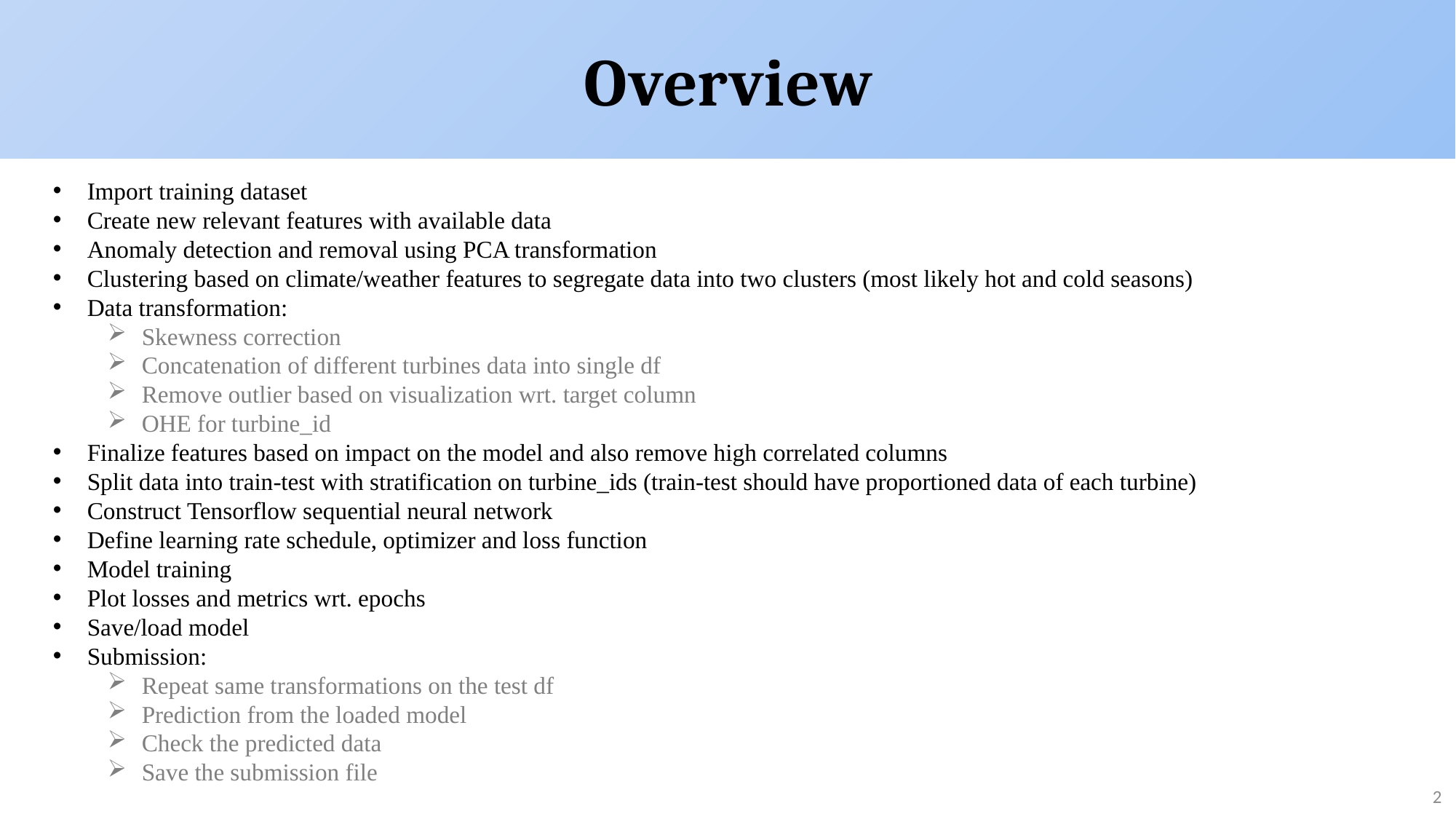

Overview
Import training dataset
Create new relevant features with available data
Anomaly detection and removal using PCA transformation
Clustering based on climate/weather features to segregate data into two clusters (most likely hot and cold seasons)
Data transformation:
Skewness correction
Concatenation of different turbines data into single df
Remove outlier based on visualization wrt. target column
OHE for turbine_id
Finalize features based on impact on the model and also remove high correlated columns
Split data into train-test with stratification on turbine_ids (train-test should have proportioned data of each turbine)
Construct Tensorflow sequential neural network
Define learning rate schedule, optimizer and loss function
Model training
Plot losses and metrics wrt. epochs
Save/load model
Submission:
Repeat same transformations on the test df
Prediction from the loaded model
Check the predicted data
Save the submission file
2